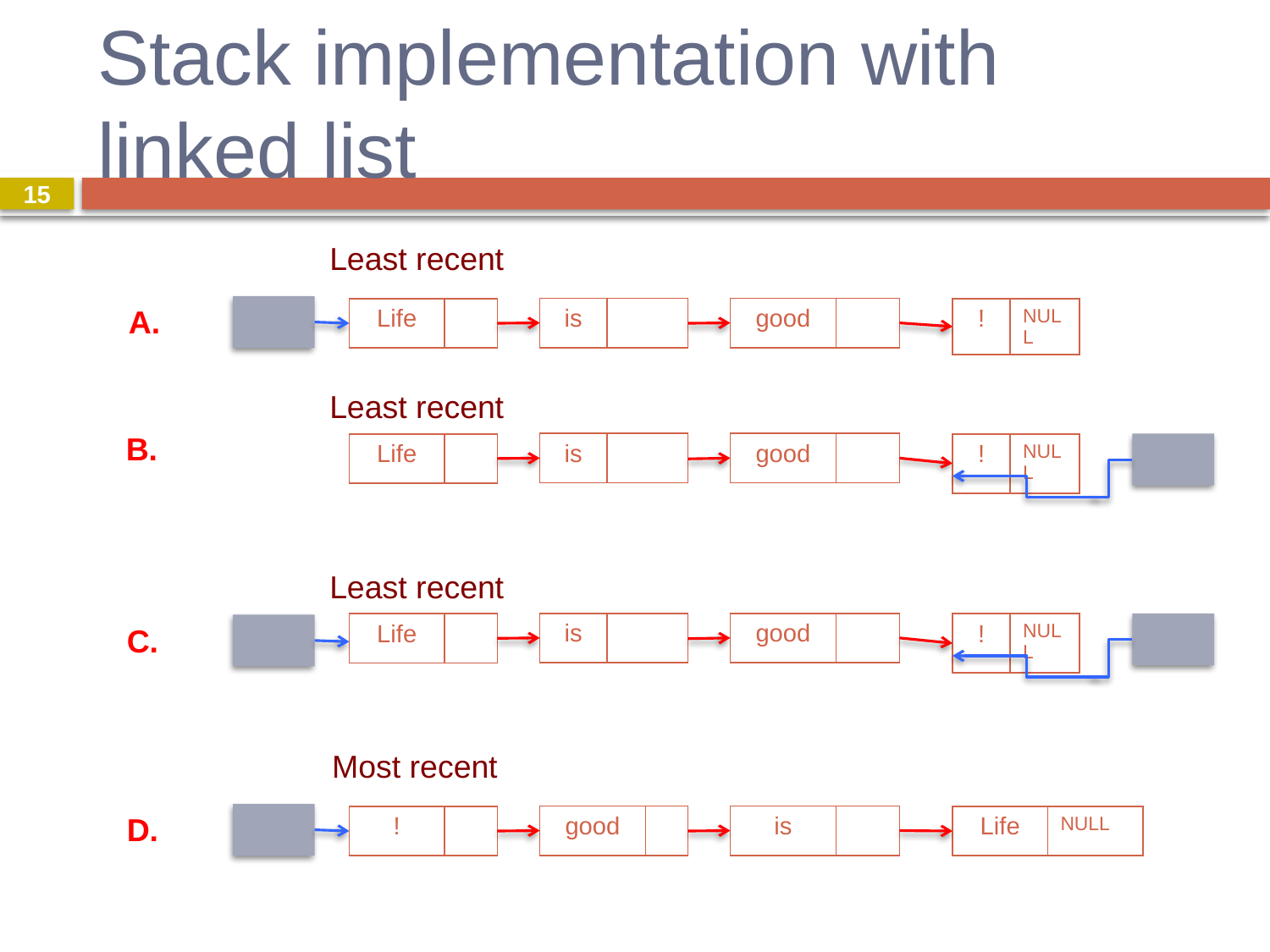

# Stack implementation with linked list
15
Least recent
A.

| is |  |
| --- | --- |
| good |  |
| --- | --- |
| Life |  |
| --- | --- |
| ! | NULL |
| --- | --- |
Least recent
B.
| is |  |
| --- | --- |
| good |  |
| --- | --- |

| Life |  |
| --- | --- |
| ! | NULL |
| --- | --- |
Least recent
| is |  |
| --- | --- |
| good |  |
| --- | --- |

| Life |  |
| --- | --- |
| ! | NULL |
| --- | --- |

C.
Most recent
D.

| good |  |
| --- | --- |
| is |  |
| --- | --- |
| ! |  |
| --- | --- |
| Life | NULL |
| --- | --- |